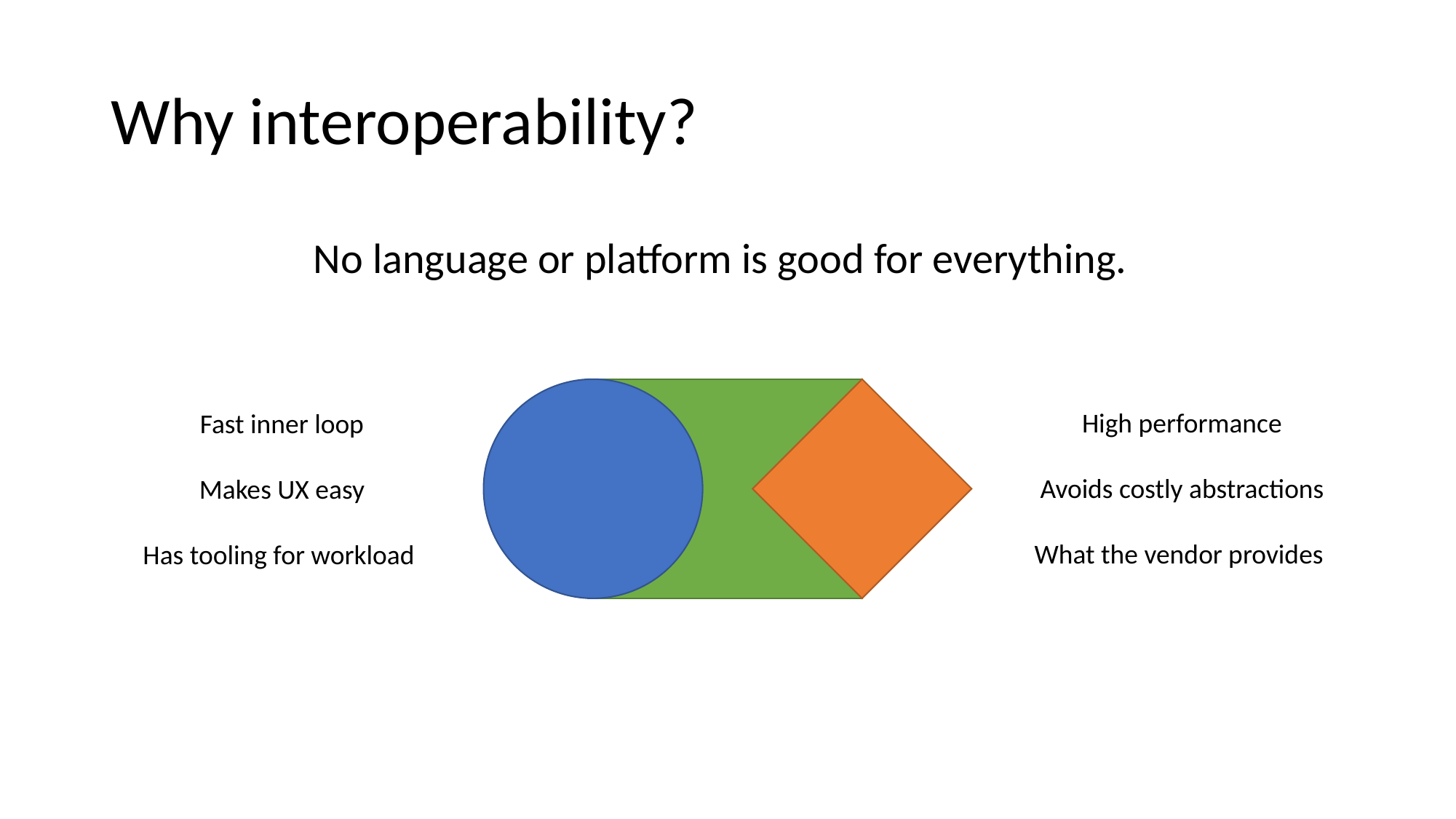

# Why interoperability?
No language or platform is good for everything.

High performance

Avoids costly abstractions

What the vendor provides
Fast inner loop

Makes UX easy

Has tooling for workload